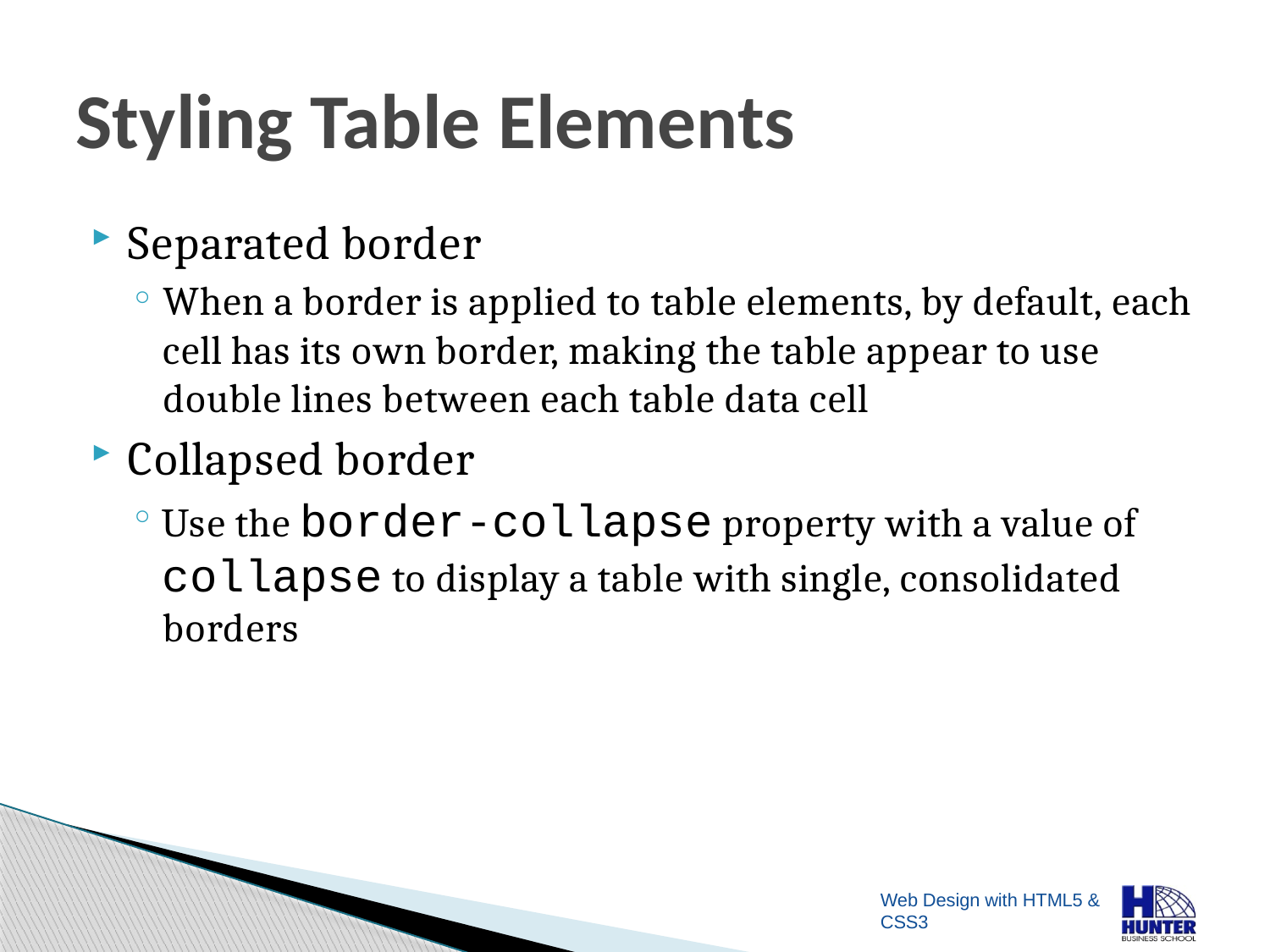

# Styling Table Elements
Separated border
When a border is applied to table elements, by default, each cell has its own border, making the table appear to use double lines between each table data cell
Collapsed border
Use the border-collapse property with a value of collapse to display a table with single, consolidated borders